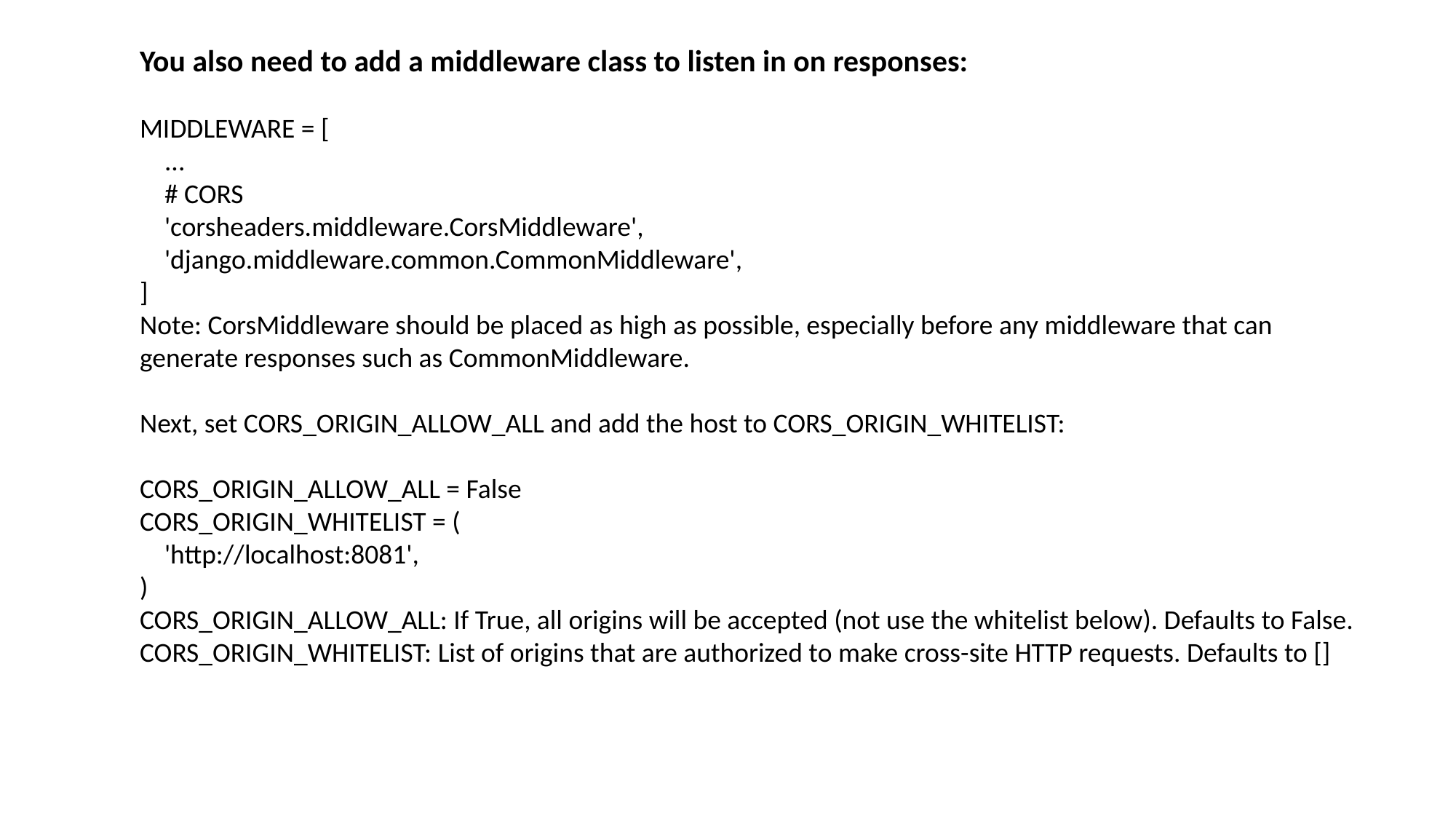

You also need to add a middleware class to listen in on responses:

MIDDLEWARE = [
    ...
    # CORS
    'corsheaders.middleware.CorsMiddleware',
    'django.middleware.common.CommonMiddleware',
]
Note: CorsMiddleware should be placed as high as possible, especially before any middleware that can generate responses such as CommonMiddleware.

Next, set CORS_ORIGIN_ALLOW_ALL and add the host to CORS_ORIGIN_WHITELIST:

CORS_ORIGIN_ALLOW_ALL = False
CORS_ORIGIN_WHITELIST = (
    'http://localhost:8081',
)
CORS_ORIGIN_ALLOW_ALL: If True, all origins will be accepted (not use the whitelist below). Defaults to False.
CORS_ORIGIN_WHITELIST: List of origins that are authorized to make cross-site HTTP requests. Defaults to []